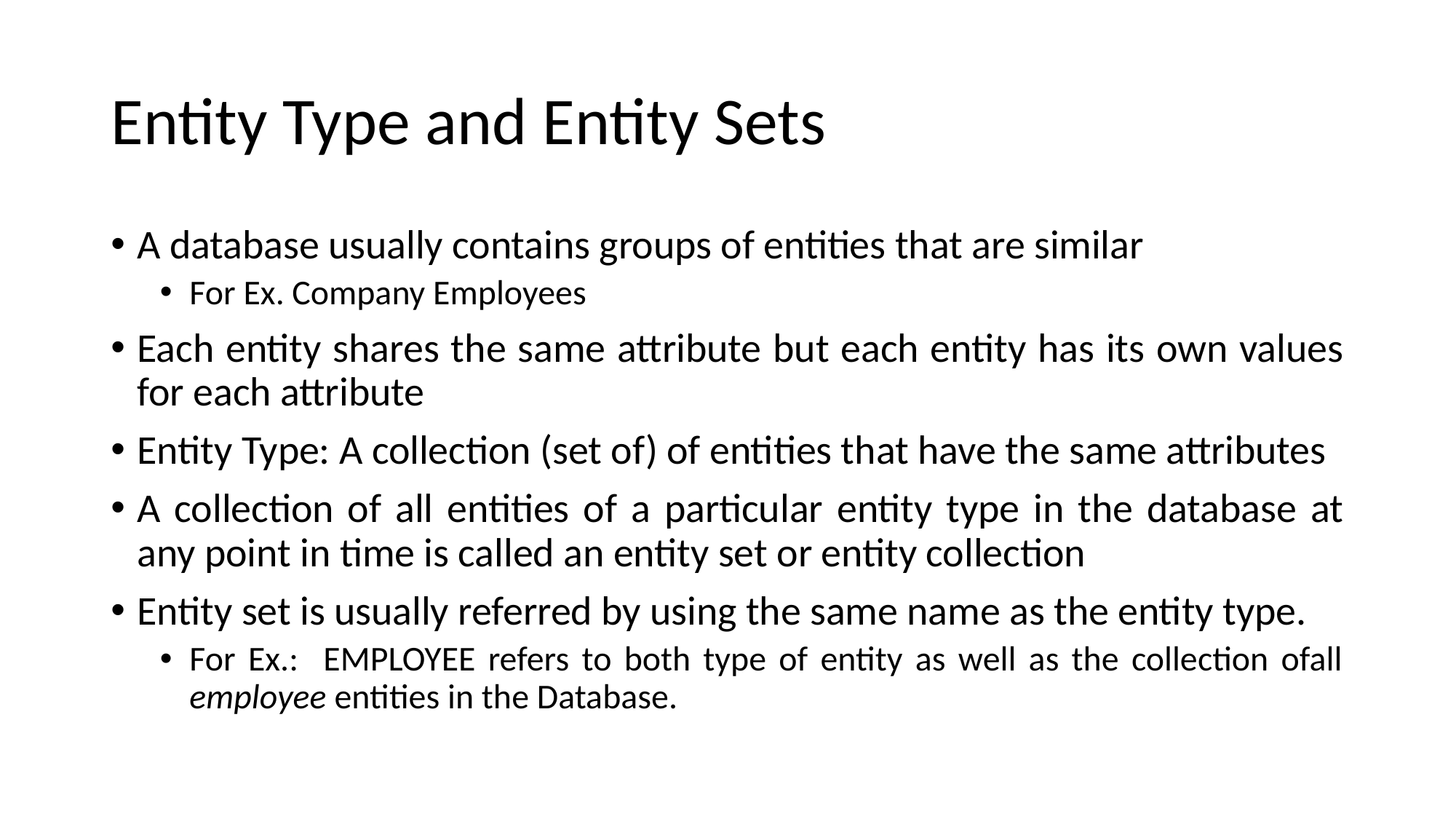

# Entity Type and Entity Sets
A database usually contains groups of entities that are similar
For Ex. Company Employees
Each entity shares the same attribute but each entity has its own values for each attribute
Entity Type: A collection (set of) of entities that have the same attributes
A collection of all entities of a particular entity type in the database at any point in time is called an entity set or entity collection
Entity set is usually referred by using the same name as the entity type.
For Ex.:  EMPLOYEE refers to both type of entity as well as the collection ofall employee entities in the Database.